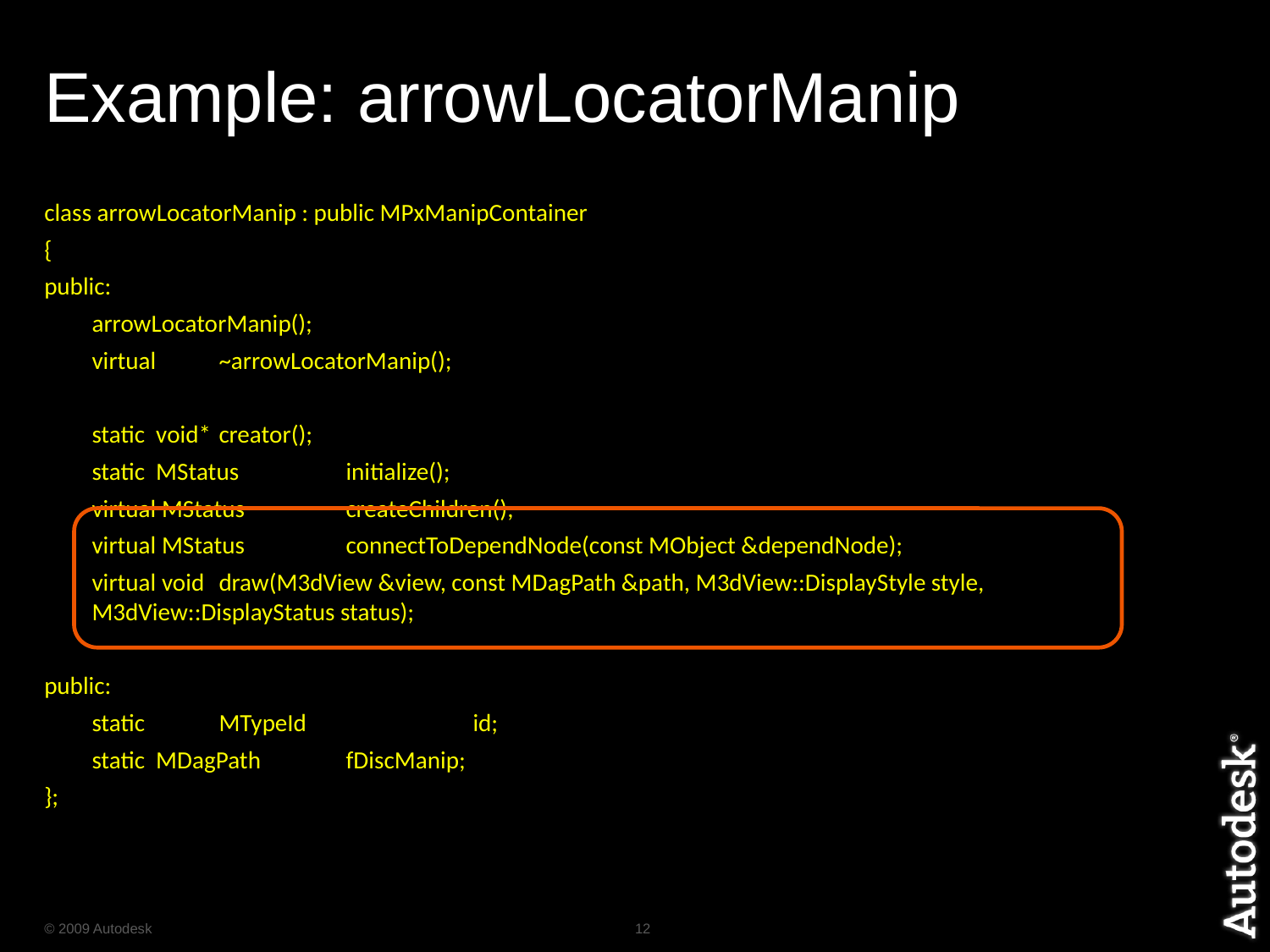

# Example: arrowLocatorManip
class arrowLocatorManip : public MPxManipContainer
{
public:
	arrowLocatorManip();
	virtual	~arrowLocatorManip();

	static  void*	creator();
	static  MStatus	initialize();
	virtual MStatus	createChildren();
	virtual MStatus	connectToDependNode(const MObject &dependNode);
	virtual void	draw(M3dView &view, const MDagPath &path, M3dView::DisplayStyle style, M3dView::DisplayStatus status);

public:
	static	MTypeId		id;
	static  MDagPath	fDiscManip;
};